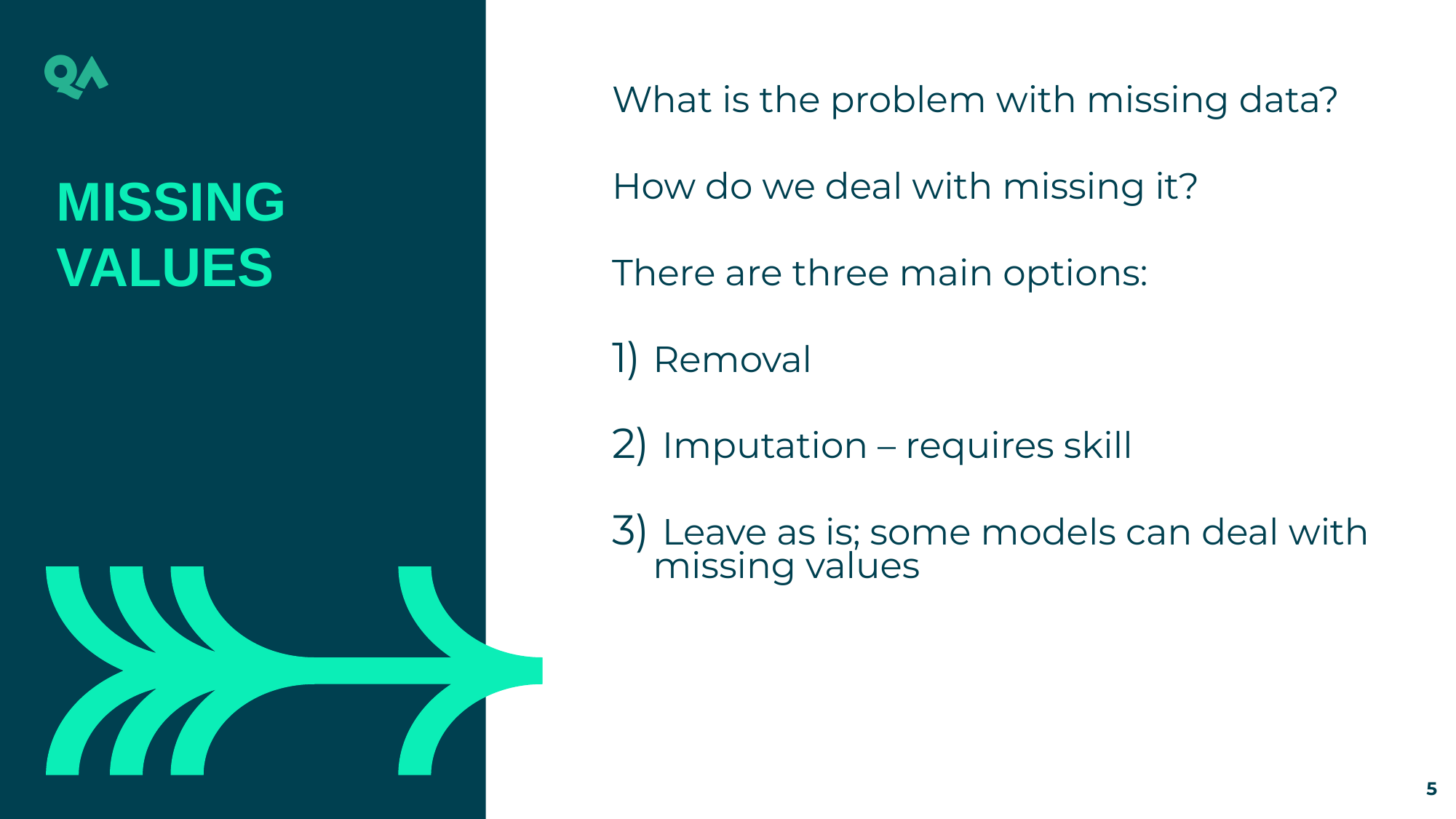

What is the problem with missing data?

How do we deal with missing it?

There are three main options:

Removal

 Imputation – requires skill

 Leave as is; some models can deal with   missing values
Missing Values
5